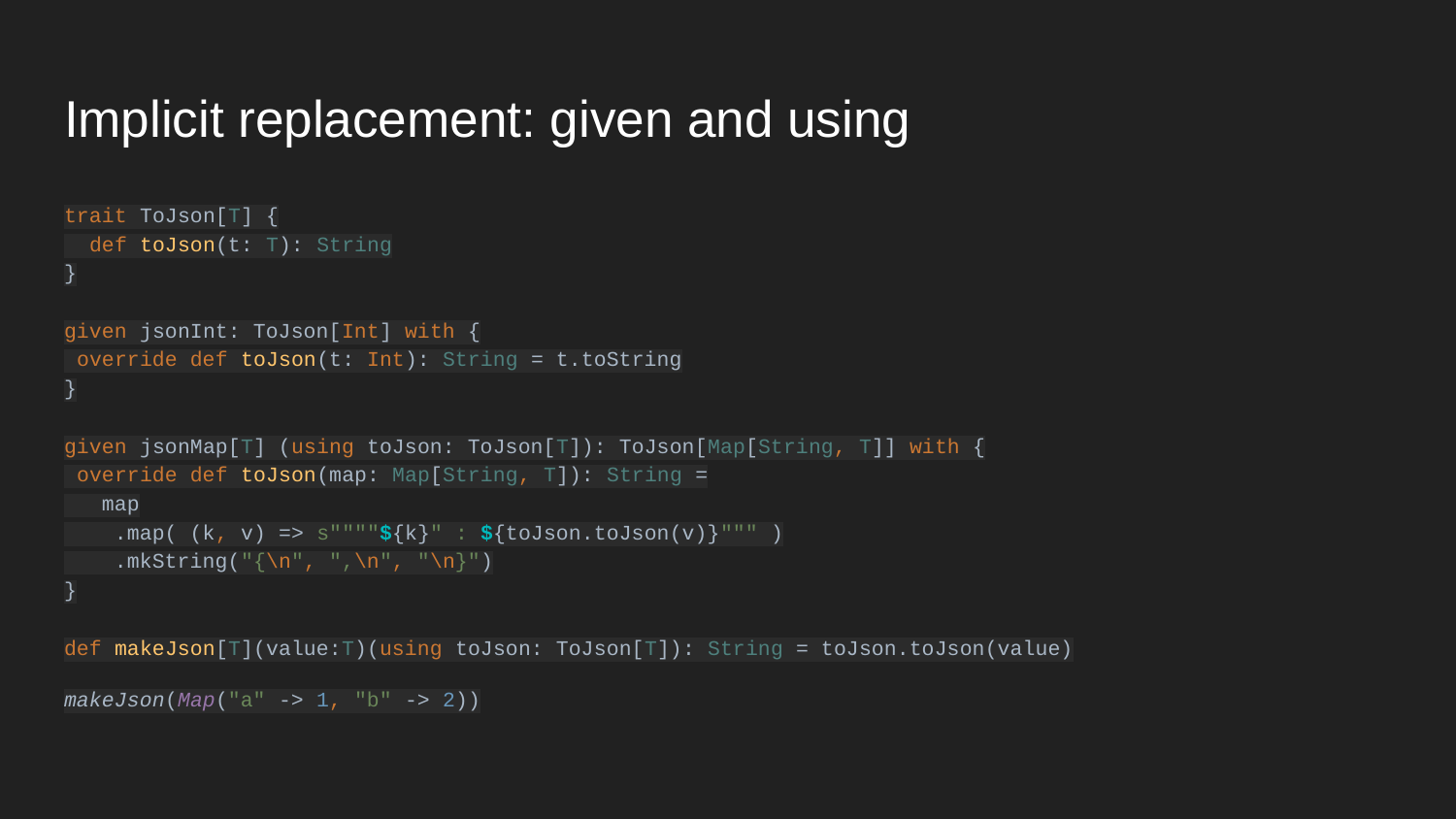

# Implicit replacement: given and using
trait ToJson[T] {
  def toJson(t: T): String
}
given jsonInt: ToJson[Int] with {
 override def toJson(t: Int): String = t.toString
}
given jsonMap[T] (using toJson: ToJson[T]): ToJson[Map[String, T]] with {
 override def toJson(map: Map[String, T]): String =
   map
    .map( (k, v) => s""""${k}" : ${toJson.toJson(v)}""" )
    .mkString("{\n", ",\n", "\n}")
}
def makeJson[T](value:T)(using toJson: ToJson[T]): String = toJson.toJson(value)
makeJson(Map("a" -> 1, "b" -> 2))